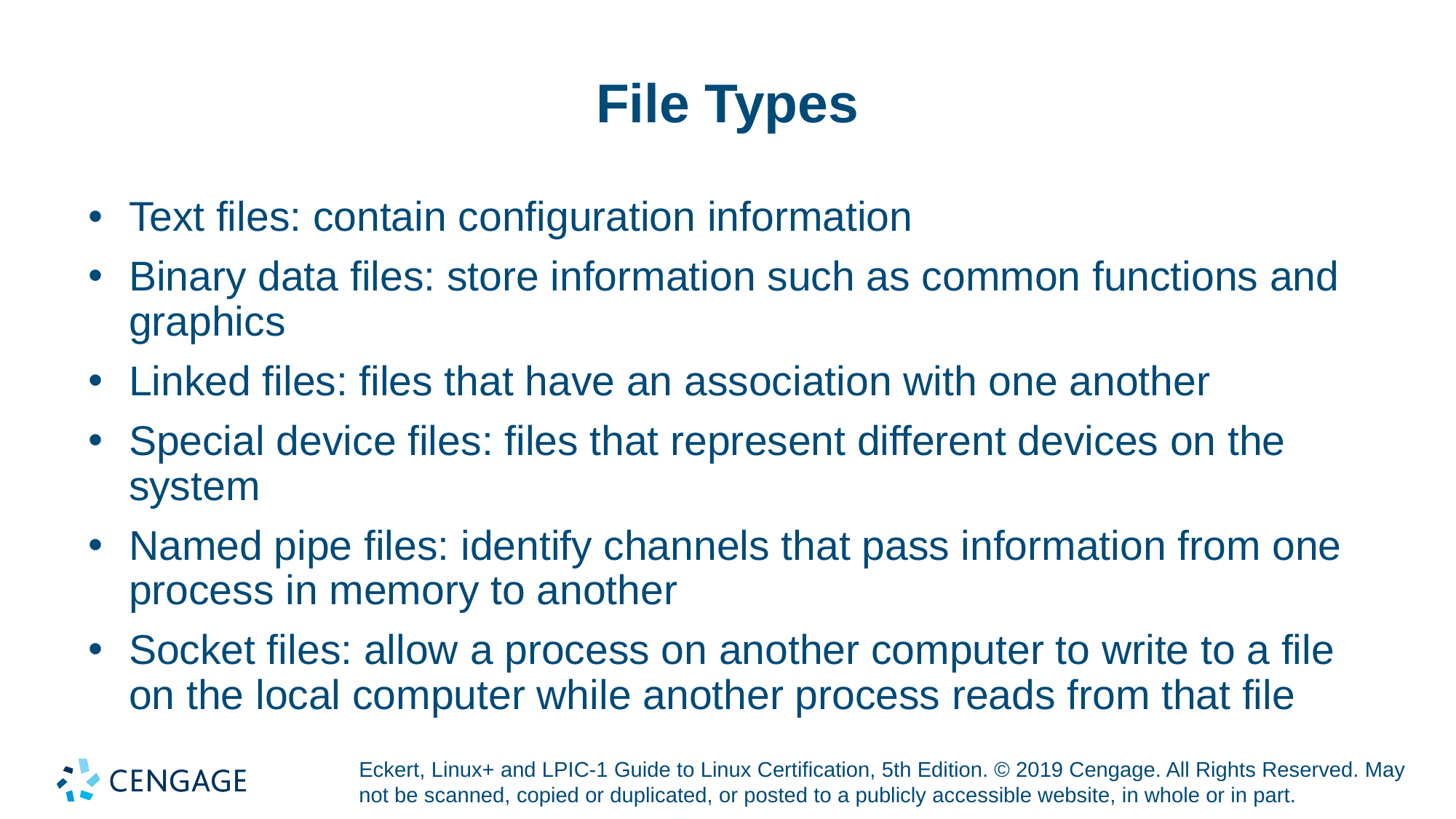

# File Types
Text files: contain configuration information
Binary data files: store information such as common functions and graphics
Linked files: files that have an association with one another
Special device files: files that represent different devices on the system
Named pipe files: identify channels that pass information from one process in memory to another
Socket files: allow a process on another computer to write to a file on the local computer while another process reads from that file